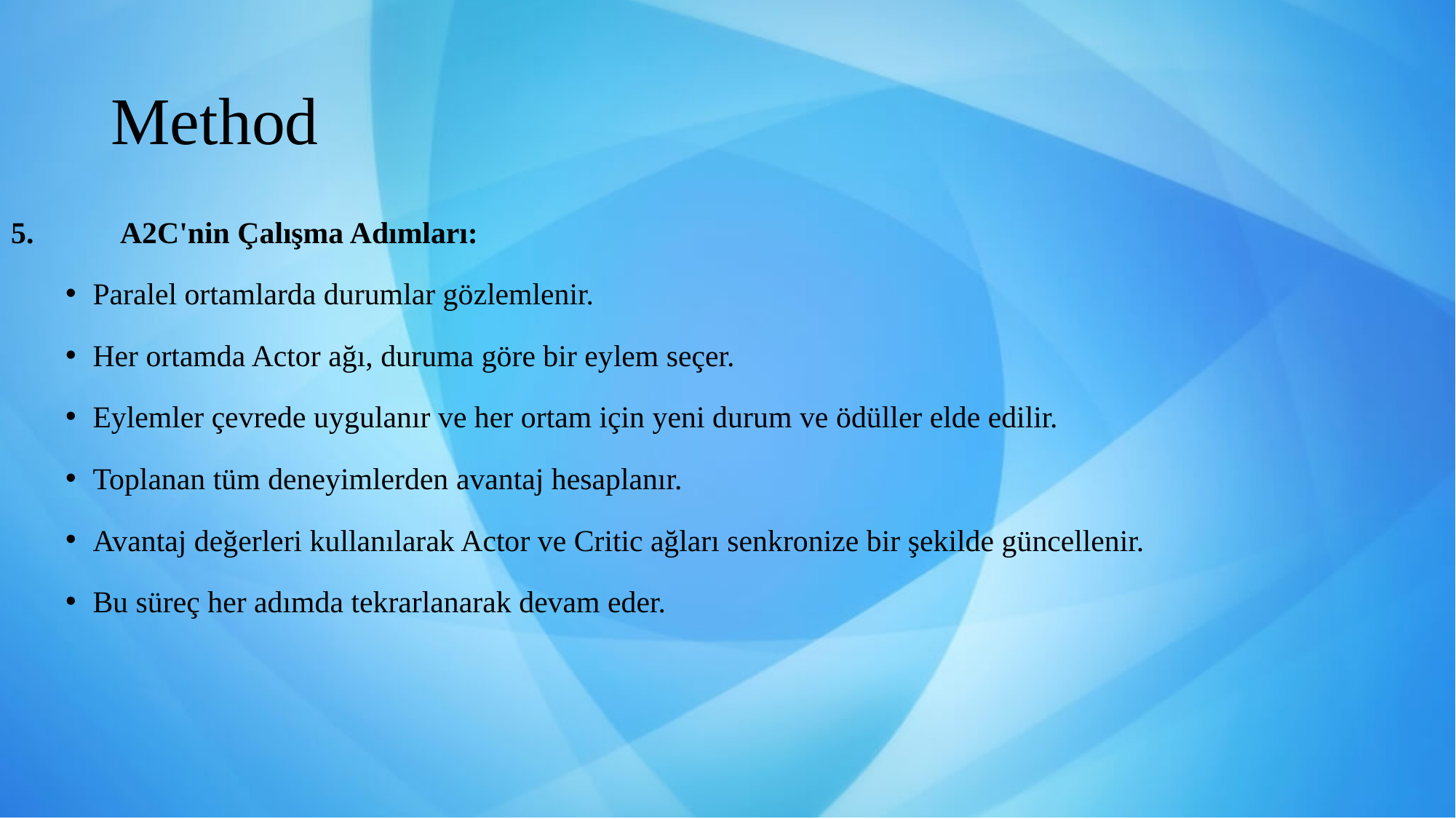

# Method
5.	A2C'nin Çalışma Adımları:
Paralel ortamlarda durumlar gözlemlenir.
Her ortamda Actor ağı, duruma göre bir eylem seçer.
Eylemler çevrede uygulanır ve her ortam için yeni durum ve ödüller elde edilir.
Toplanan tüm deneyimlerden avantaj hesaplanır.
Avantaj değerleri kullanılarak Actor ve Critic ağları senkronize bir şekilde güncellenir.
Bu süreç her adımda tekrarlanarak devam eder.